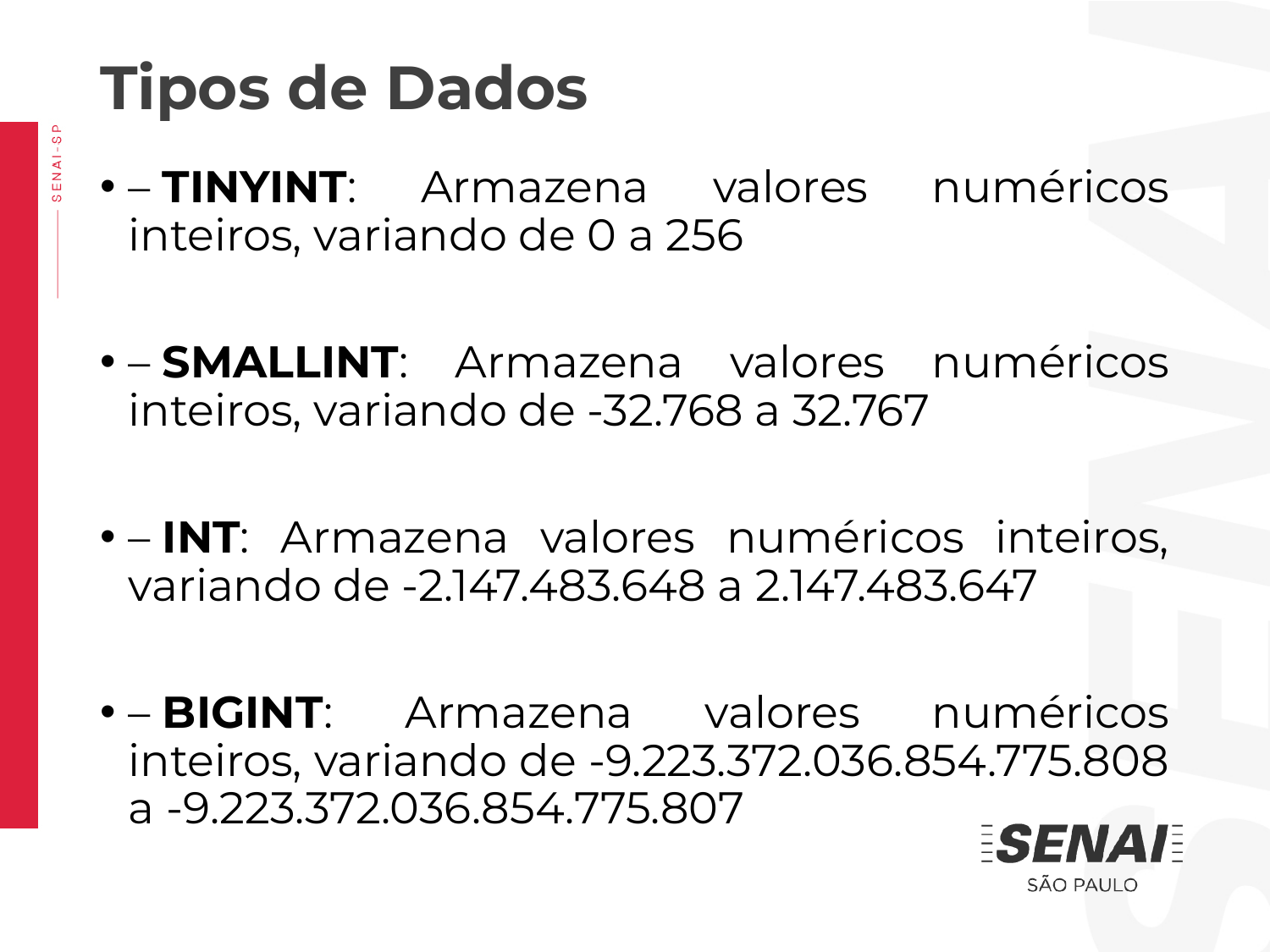

Tipos de Dados
– TINYINT: Armazena valores numéricos inteiros, variando de 0 a 256

– SMALLINT: Armazena valores numéricos inteiros, variando de -32.768 a 32.767

– INT: Armazena valores numéricos inteiros, variando de -2.147.483.648 a 2.147.483.647

– BIGINT: Armazena valores numéricos inteiros, variando de -9.223.372.036.854.775.808 a -9.223.372.036.854.775.807